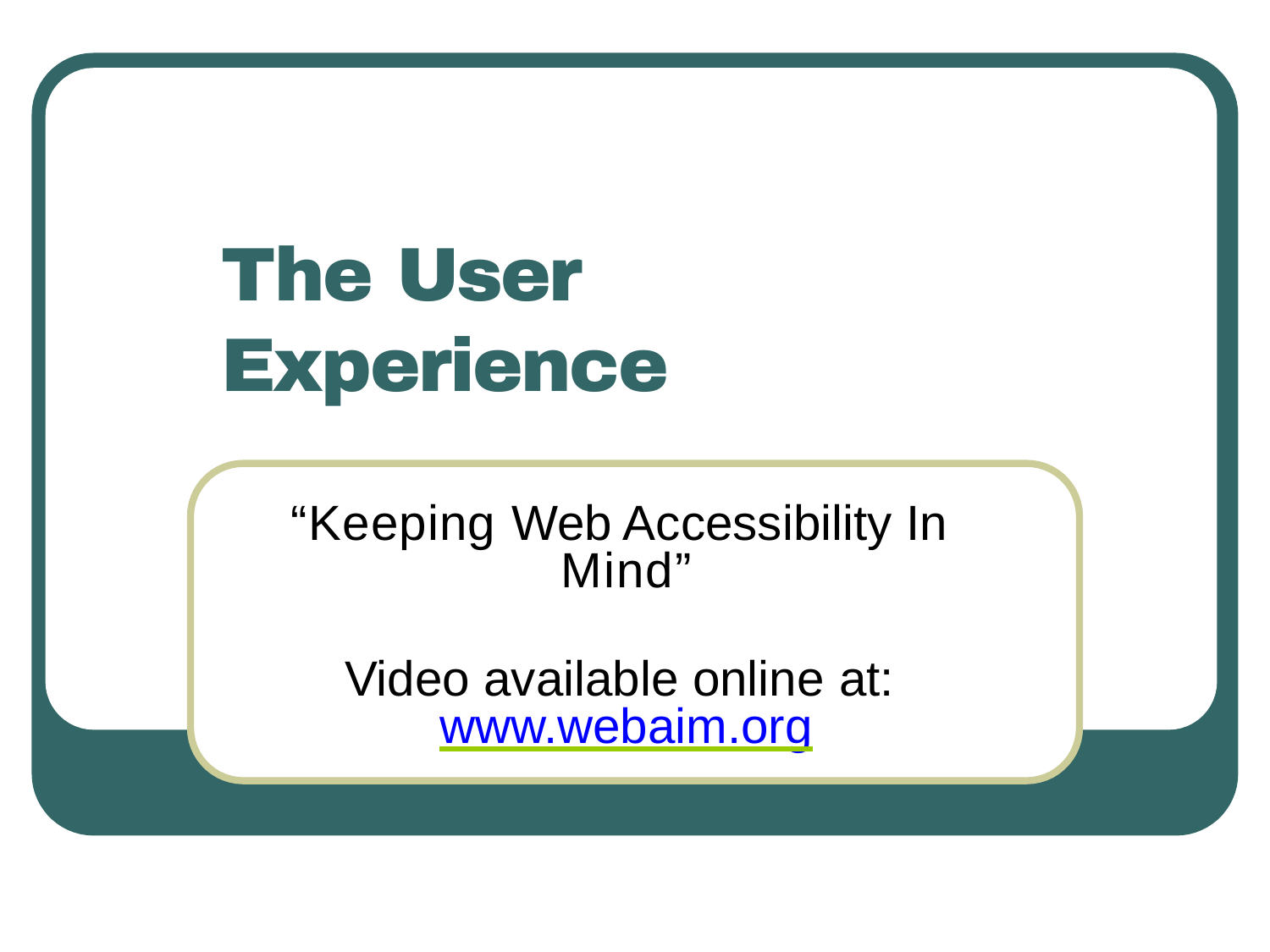

# The User Experience
“Keeping Web Accessibility In  Mind”

Video available online at:  www.webaim.org